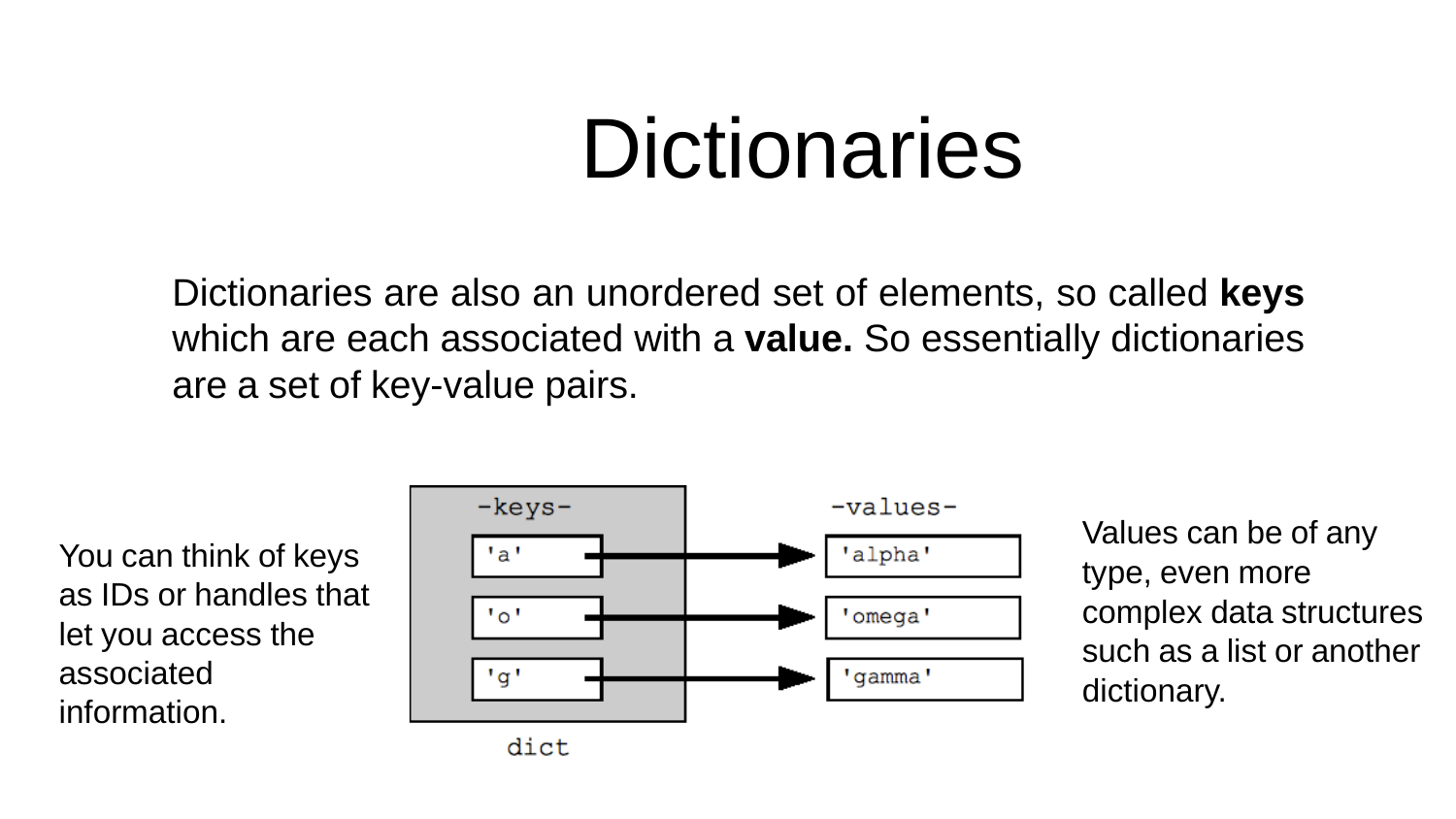

# Dictionaries
Dictionaries are also an unordered set of elements, so called keys which are each associated with a value. So essentially dictionaries are a set of key-value pairs.

Values can be of any type, even more complex data structures such as a list or another dictionary.
You can think of keys as IDs or handles that let you access the associated information.